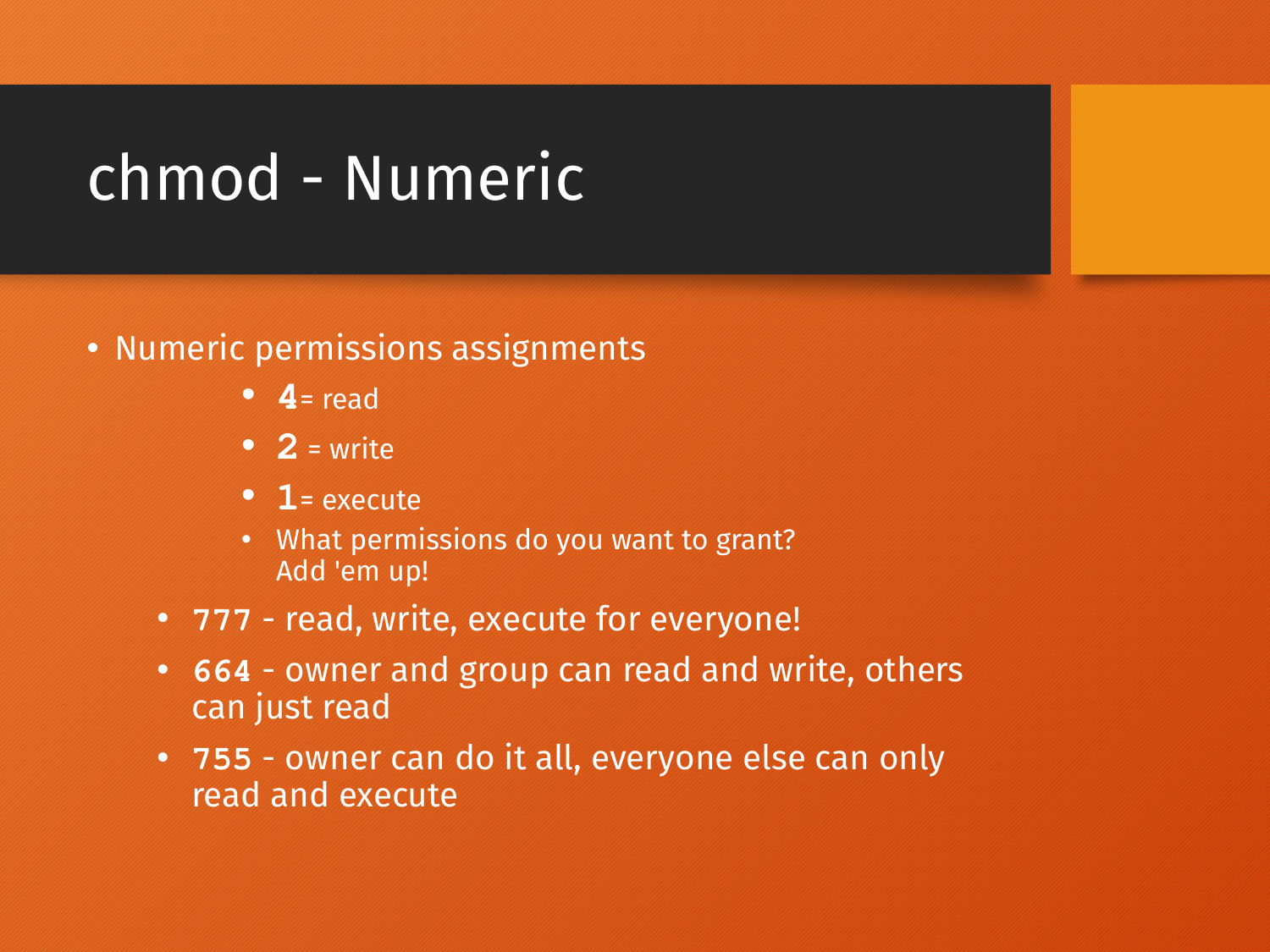

# chmod - Numeric
Numeric permissions assignments
4= read
2 = write
1= execute
What permissions do you want to grant?
Add 'em up!
777 - read, write, execute for everyone!
664 - owner and group can read and write, others can just read
755 - owner can do it all, everyone else can only read and execute